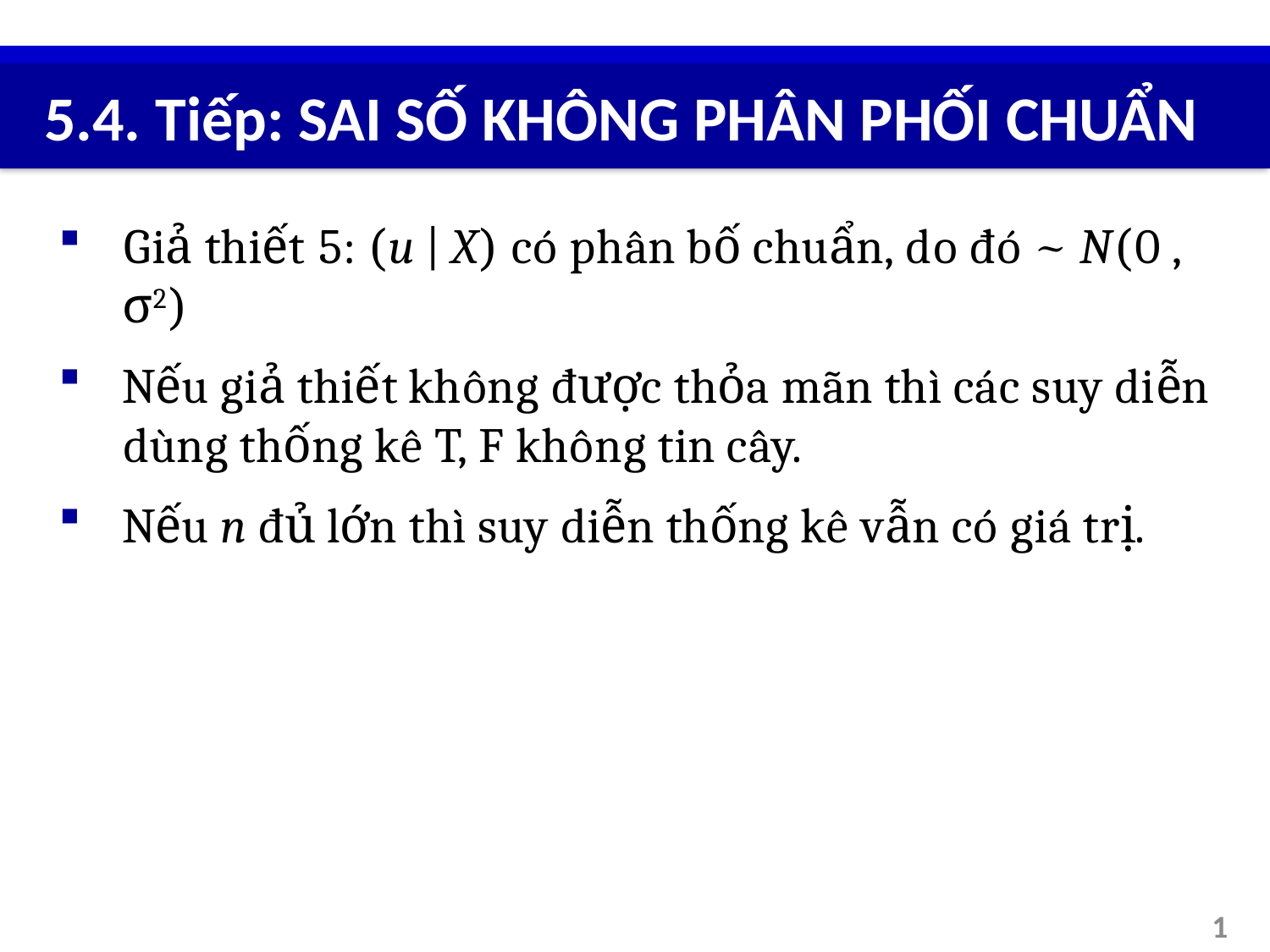

# 5.4. Tiếp: SAI SỐ KHÔNG PHÂN PHỐI CHUẨN
Giả thiết 5: (u | X) có phân bố chuẩn, do đó ~ N(0 , σ2)
Nếu giả thiết không được thỏa mãn thì các suy diễn dùng thống kê T, F không tin cây.
Nếu n đủ lớn thì suy diễn thống kê vẫn có giá trị.
1